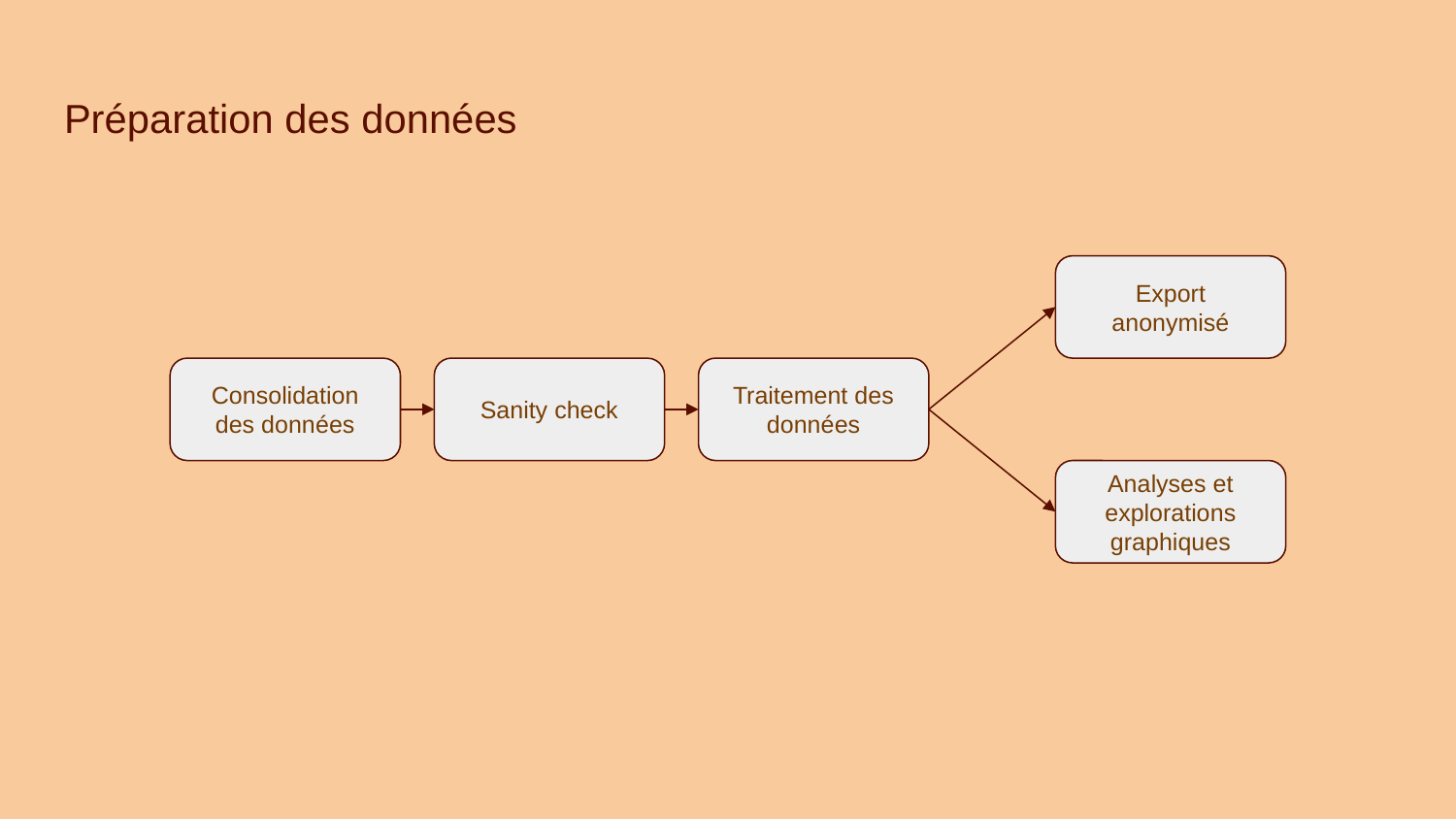

# Préparation des données
Export anonymisé
Consolidation
des données
Sanity check
Traitement des données
Analyses et explorations graphiques